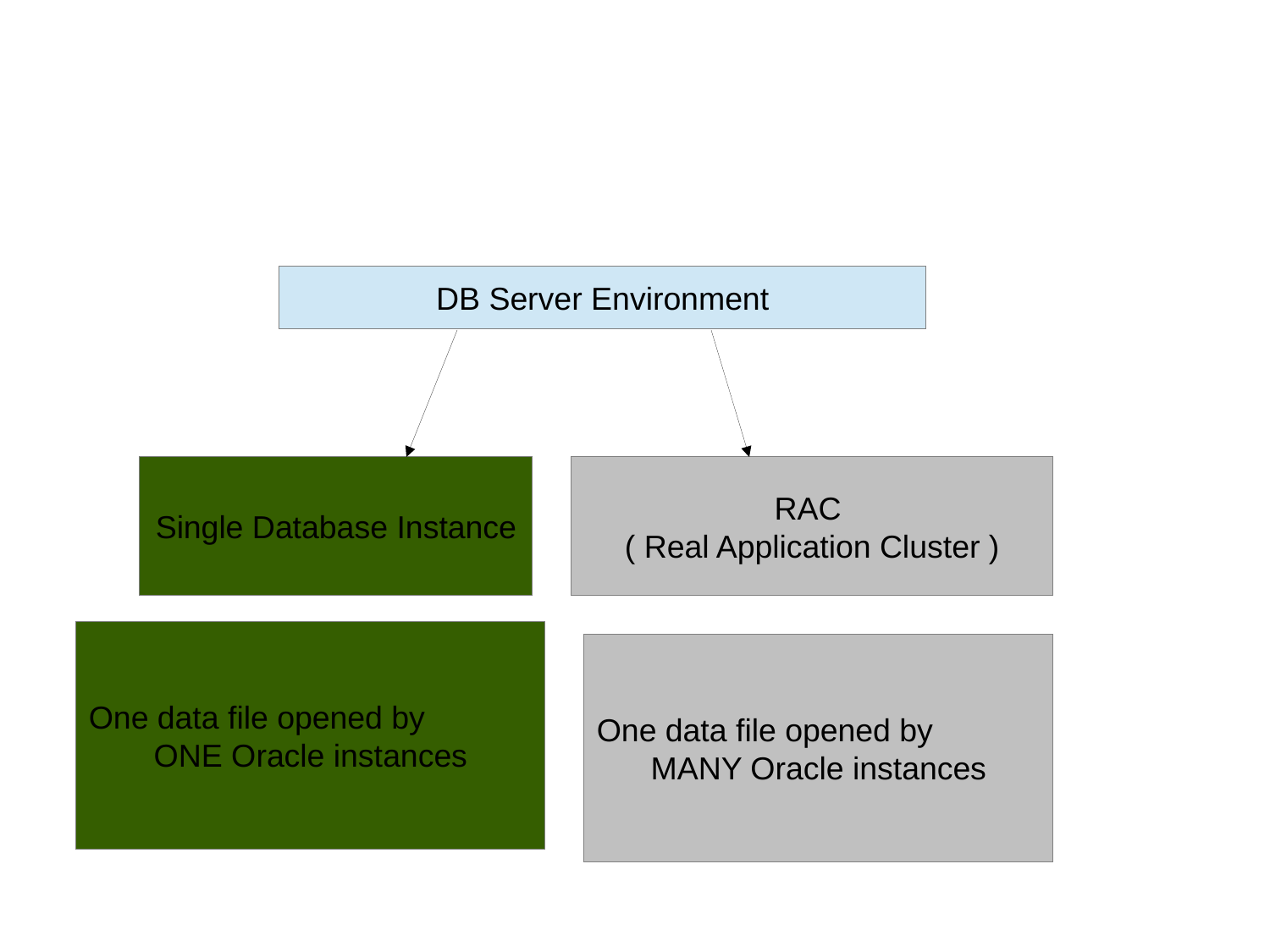

DB Server Environment

Single Database Instance
RAC
( Real Application Cluster )
One data file opened by
ONE Oracle instances
One data file opened by
MANY Oracle instances